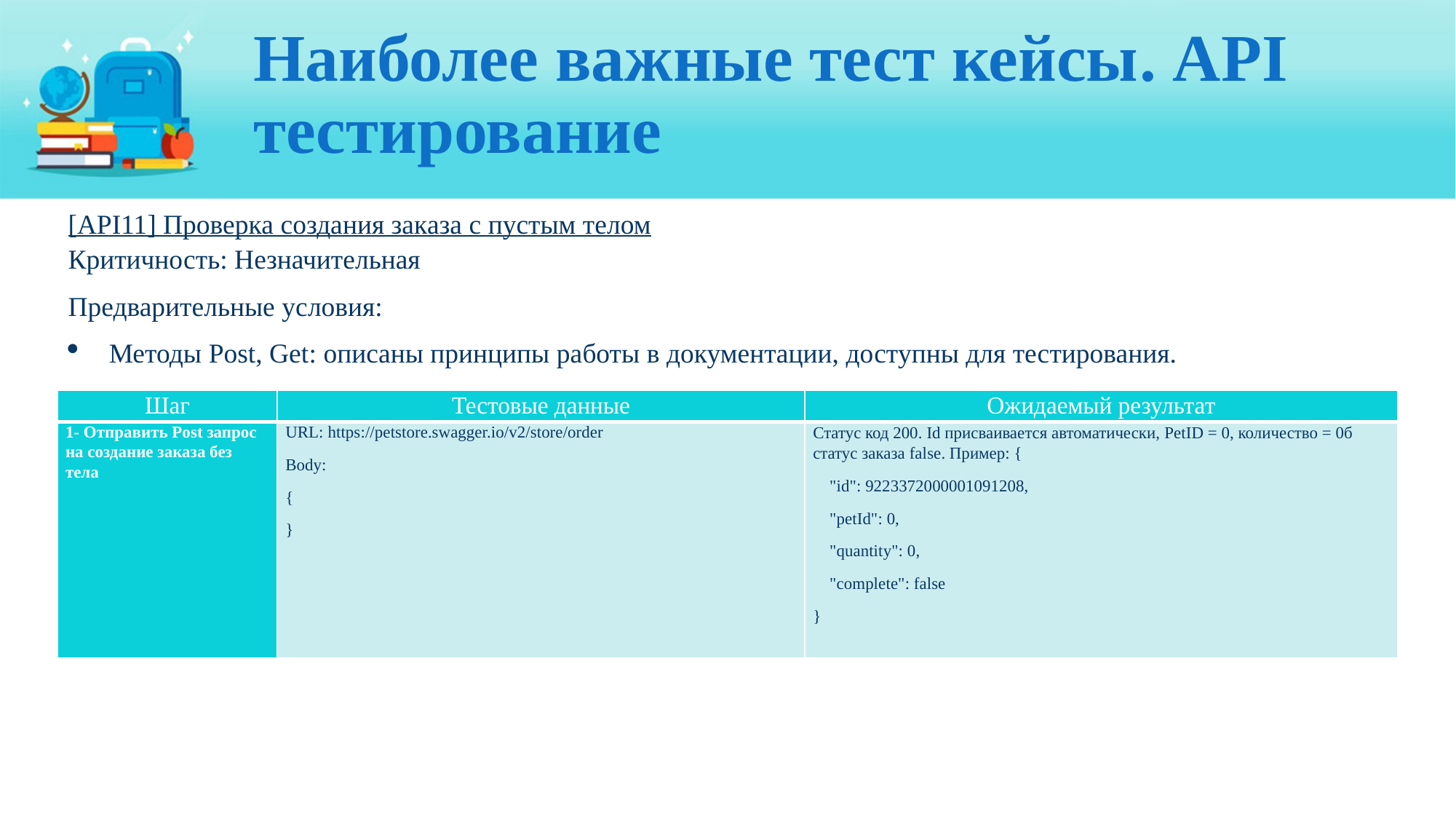

# Наиболее важные тест кейсы. API тестирование
[API11] Проверка создания заказа с пустым телом
Критичность: Незначительная
Предварительные условия:
Методы Post, Get: описаны принципы работы в документации, доступны для тестирования.

| Шаг | Тестовые данные | Ожидаемый результат |
| --- | --- | --- |
| 1- Отправить Post запрос на создание заказа без тела | URL: https://petstore.swagger.io/v2/store/order Body: { } | Статус код 200. Id присваивается автоматически, PetID = 0, количество = 0б статус заказа false. Пример: {     "id": 9223372000001091208,     "petId": 0,     "quantity": 0,     "complete": false } |